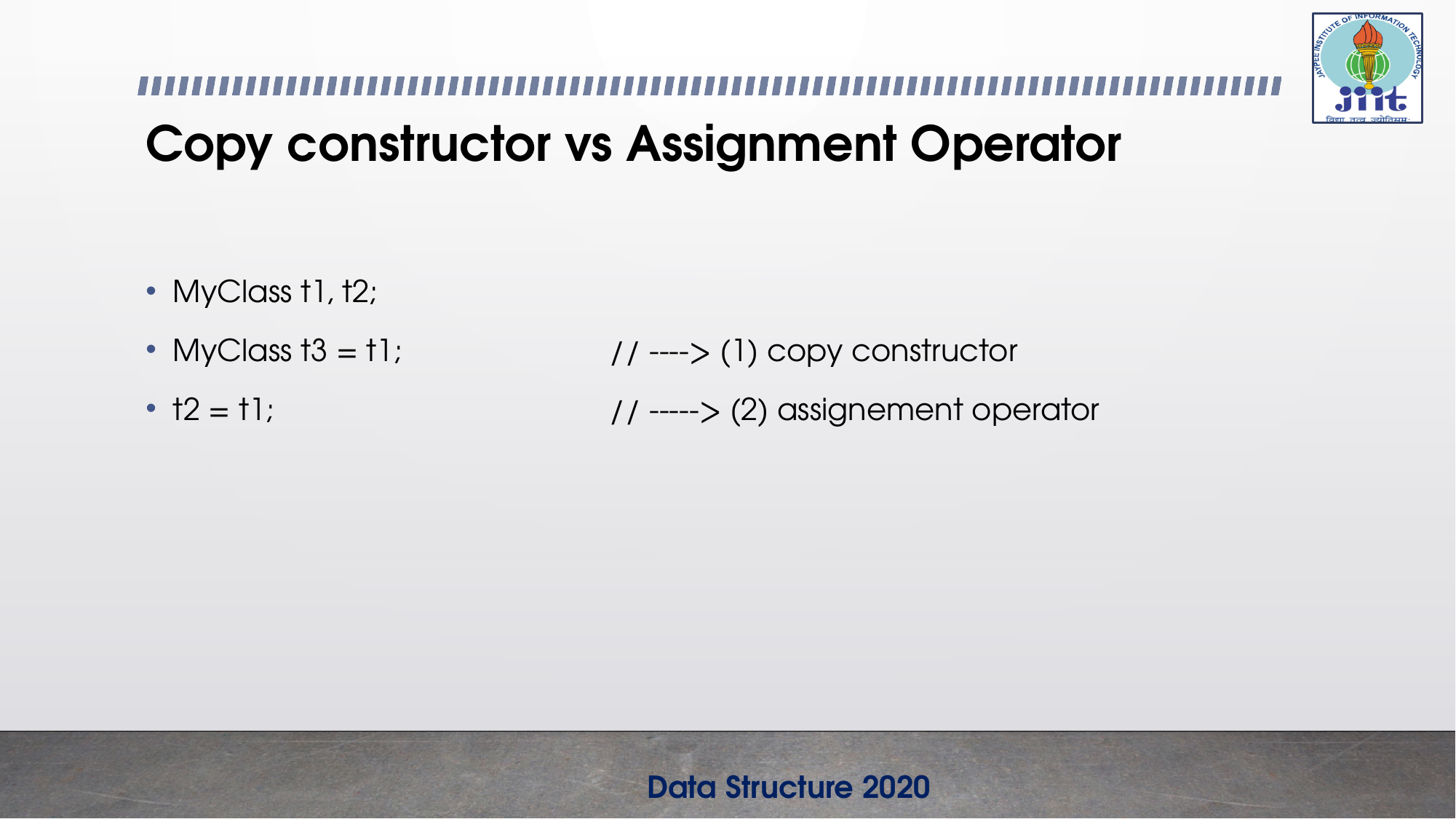

12
# Copy constructor vs Assignment Operator
MyClass t1, t2;
MyClass t3 = t1;  		// ----> (1) copy constructor
t2 = t1;          			// -----> (2) assignement operator